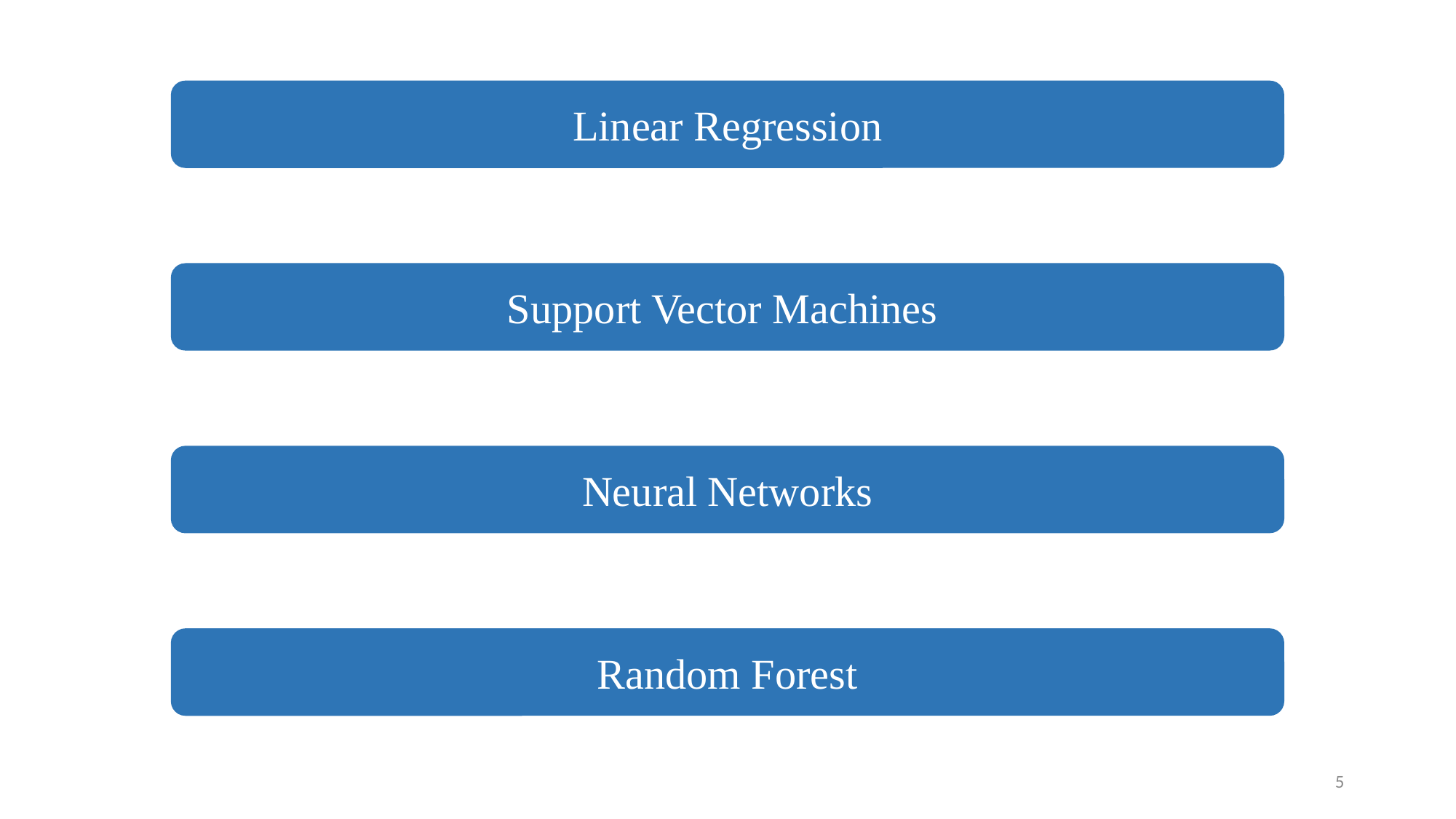

Linear Regression
Support Vector Machines
Neural Networks

Random Forest
5